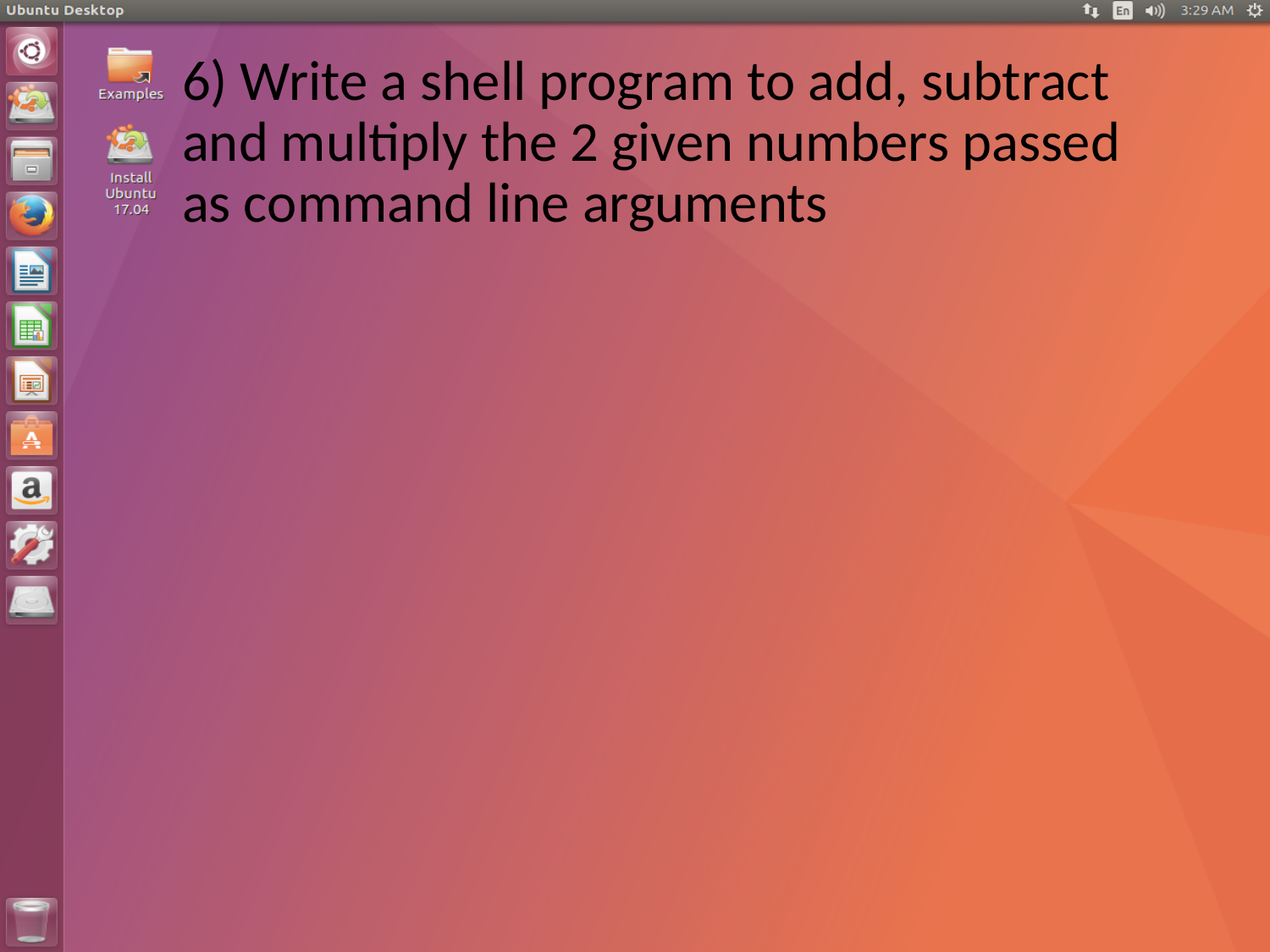

# 6) Write a shell program to add, subtract and multiply the 2 given numbers passed as command line arguments